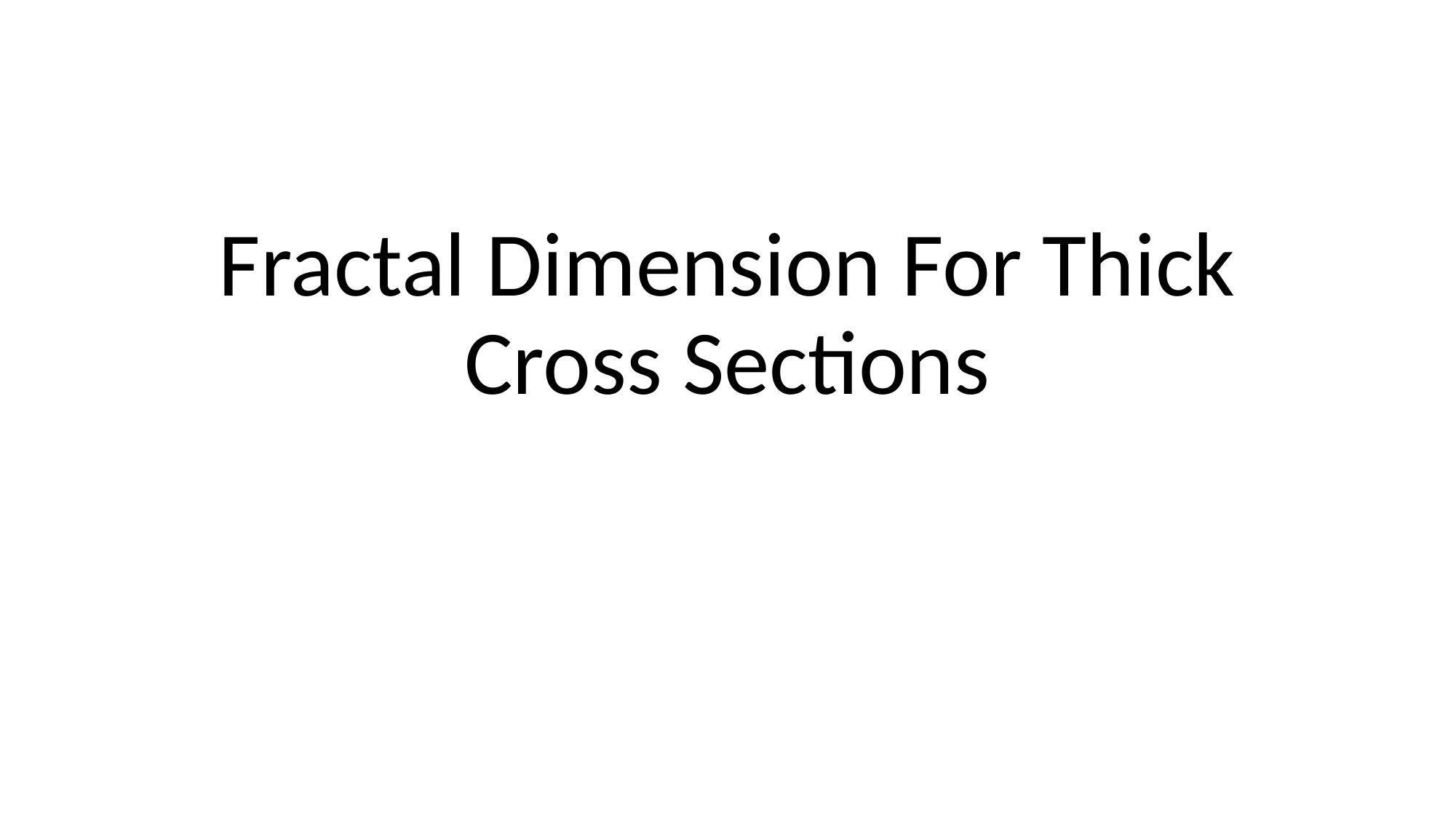

# Fractal Dimension For Thick Cross Sections